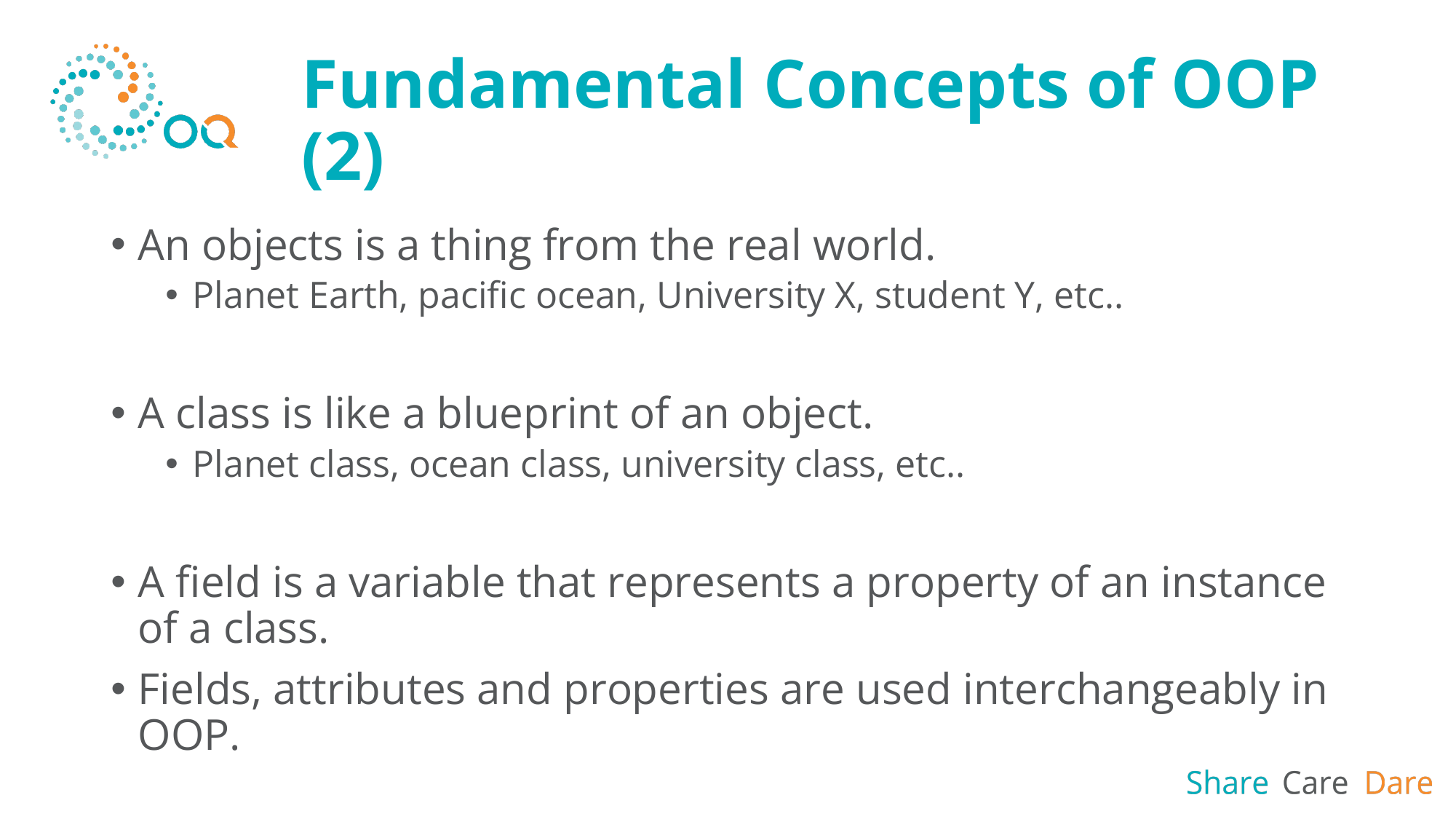

# Fundamental Concepts of OOP (2)
An objects is a thing from the real world.
Planet Earth, pacific ocean, University X, student Y, etc..

A class is like a blueprint of an object.
Planet class, ocean class, university class, etc..

A field is a variable that represents a property of an instance of a class.
Fields, attributes and properties are used interchangeably in OOP.